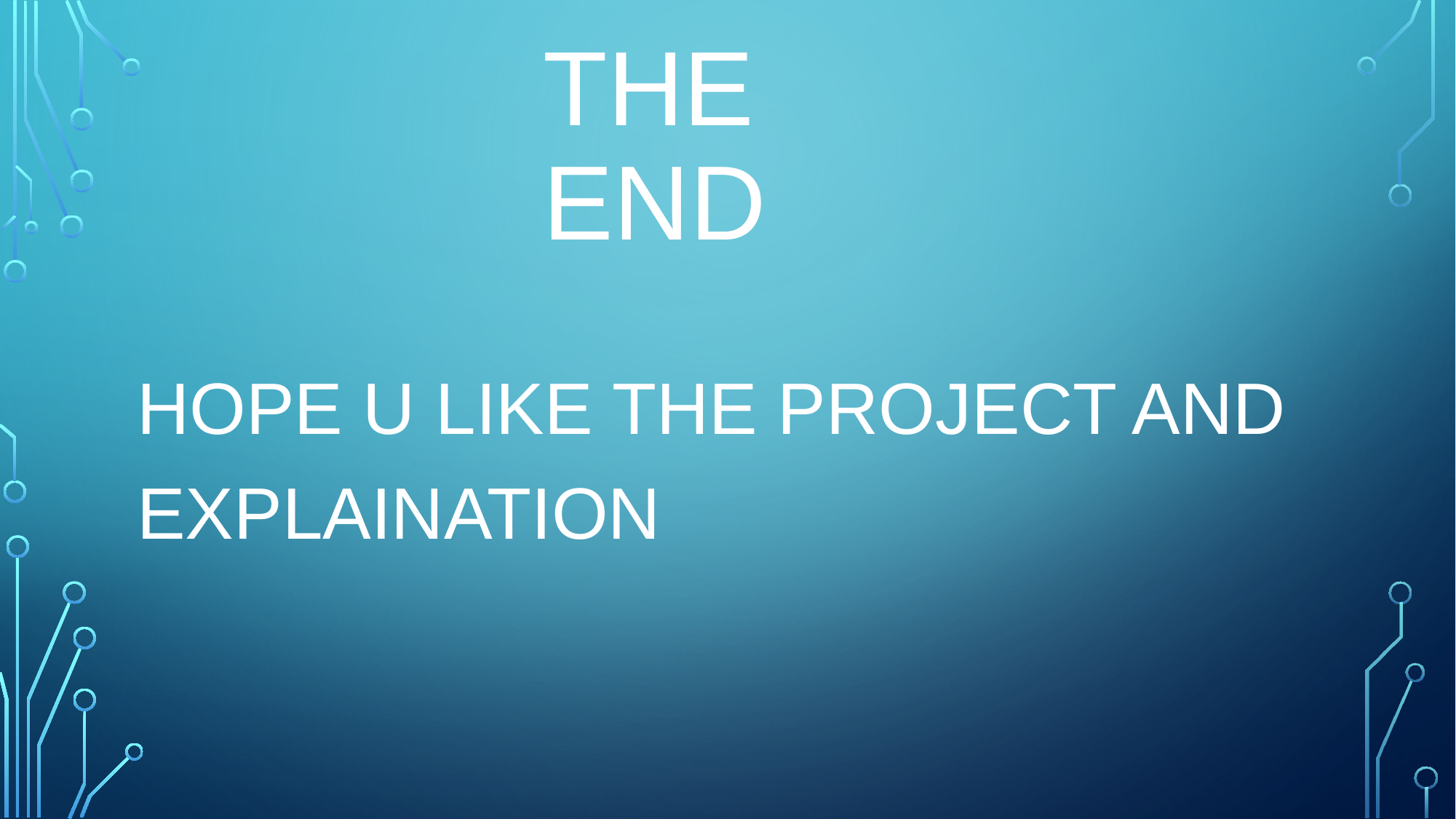

# THE END
HOPE U LIKE THE PROJECT AND EXPLAINATION